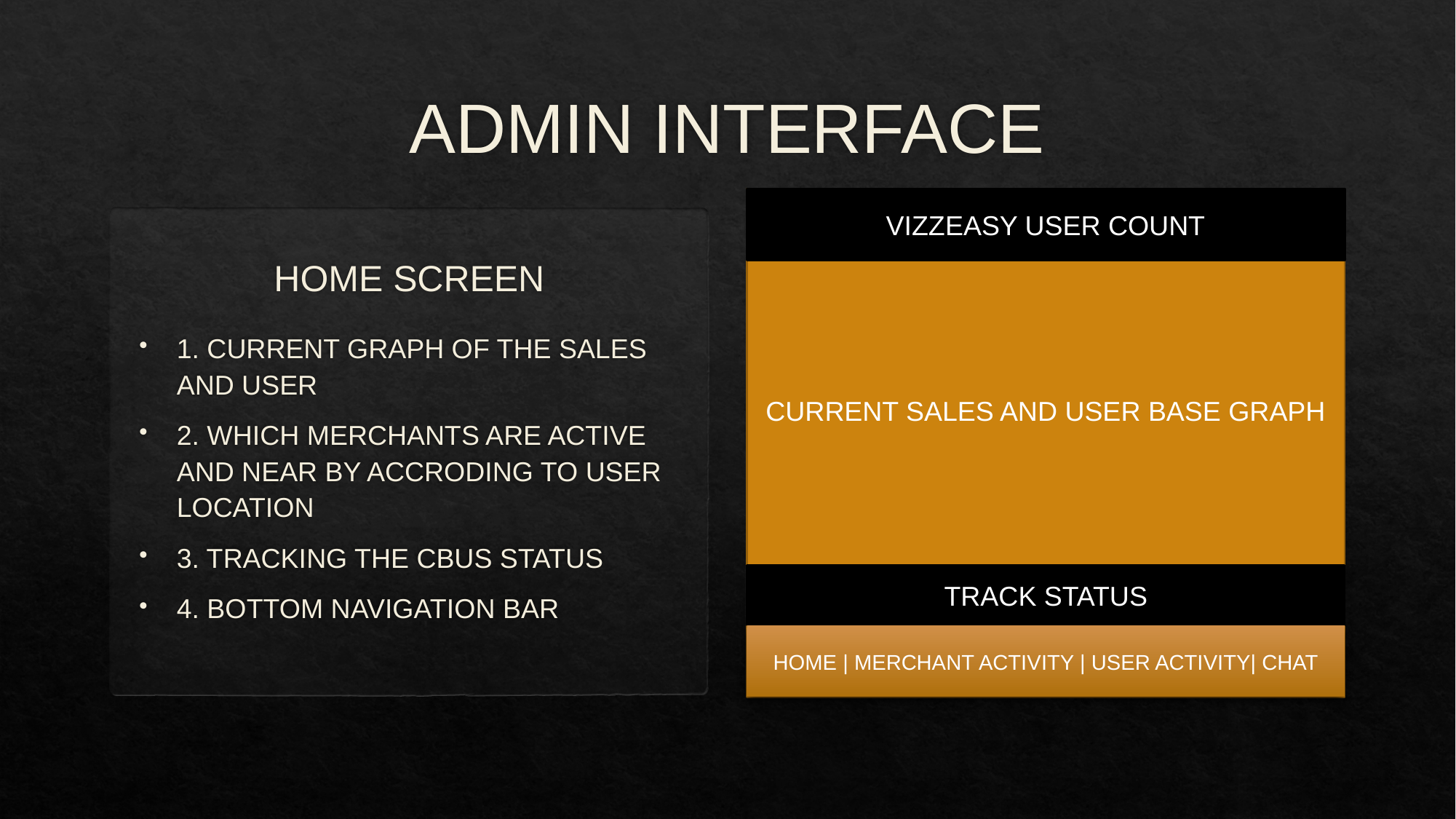

# ADMIN INTERFACE
CURRENT SALES AND USER BASE GRAPH

VIZZEASY USER COUNT
TRACK STATUS
HOME | MERCHANT ACTIVITY | USER ACTIVITY| CHAT
HOME SCREEN
1. CURRENT GRAPH OF THE SALES AND USER
2. WHICH MERCHANTS ARE ACTIVE AND NEAR BY ACCRODING TO USER LOCATION
3. TRACKING THE CBUS STATUS
4. BOTTOM NAVIGATION BAR